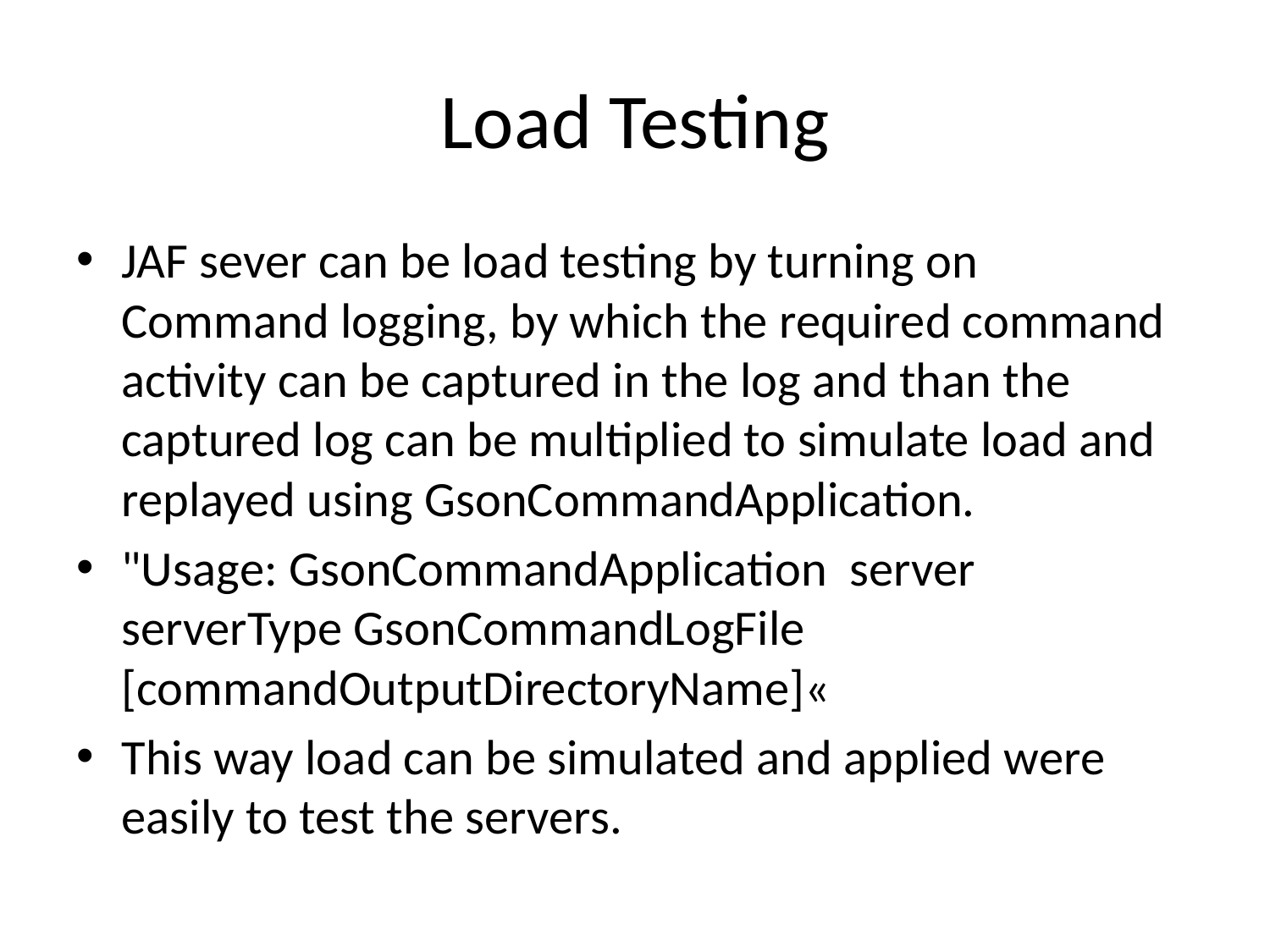

# Load Testing
JAF sever can be load testing by turning on Command logging, by which the required command activity can be captured in the log and than the captured log can be multiplied to simulate load and replayed using GsonCommandApplication.
"Usage: GsonCommandApplication  server serverType GsonCommandLogFile [commandOutputDirectoryName]«
This way load can be simulated and applied were easily to test the servers.